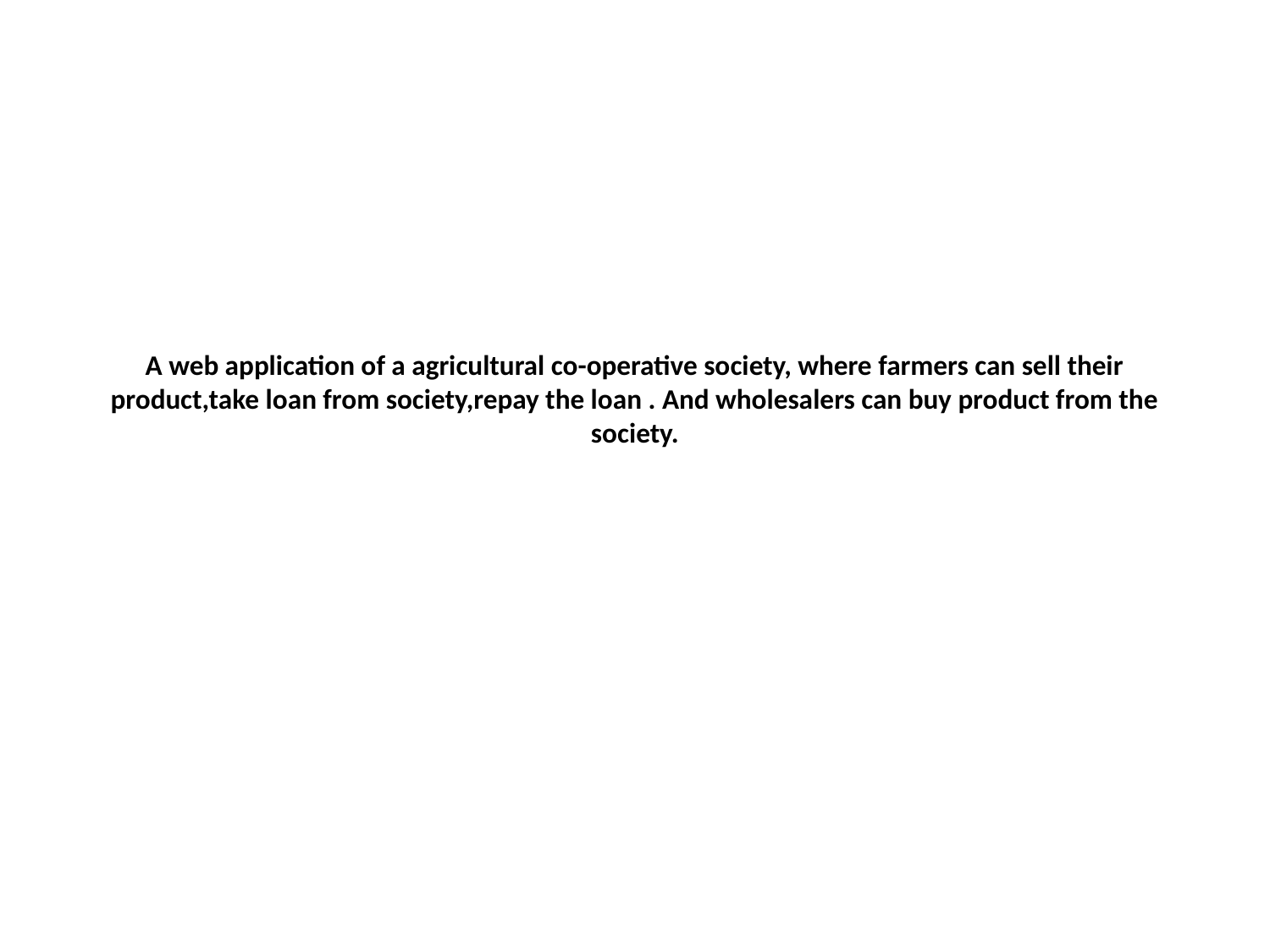

# A web application of a agricultural co-operative society, where farmers can sell their product,take loan from society,repay the loan . And wholesalers can buy product from the society.